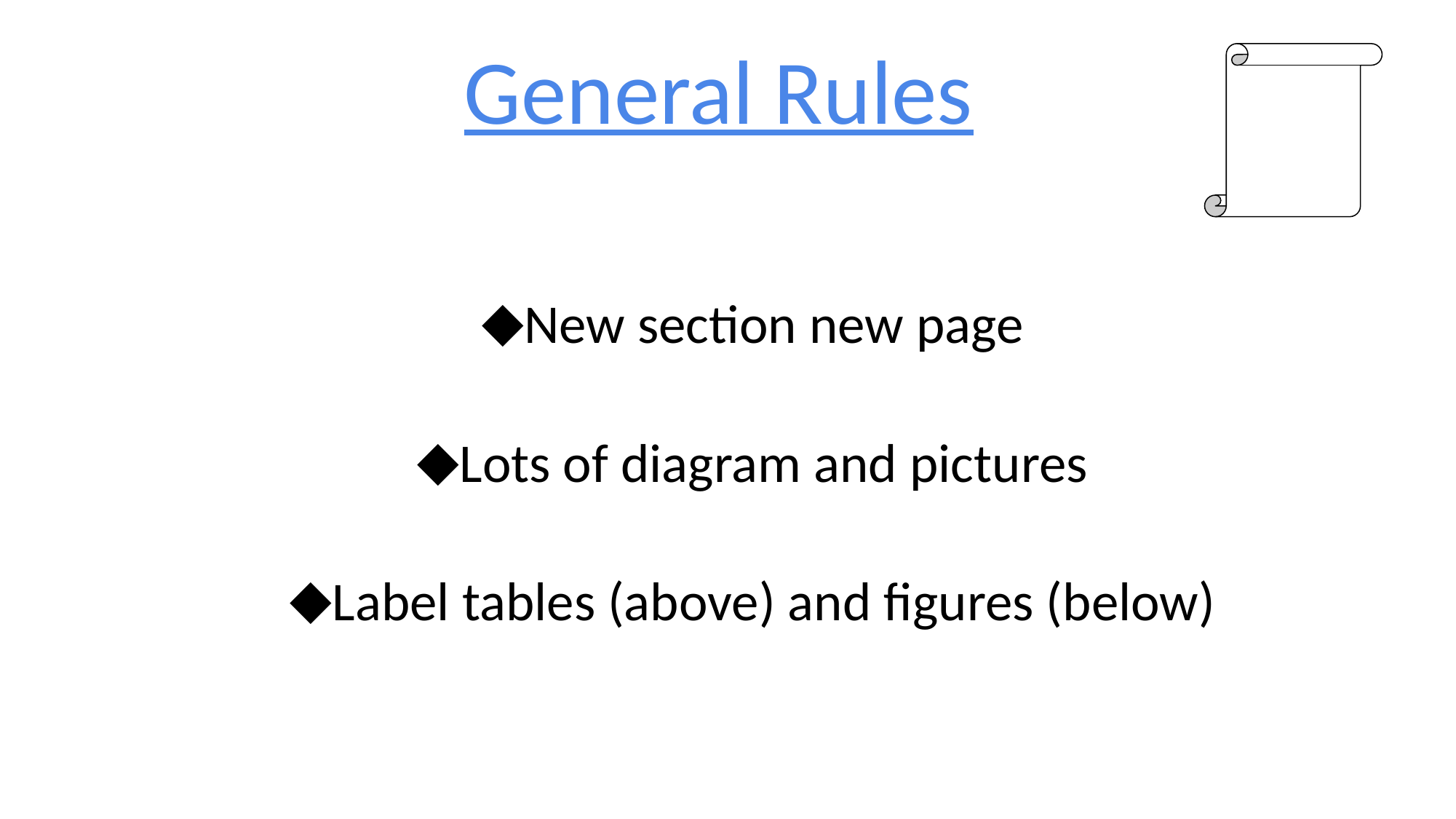

# General Rules

New section new page
Lots of diagram and pictures
Label tables (above) and figures (below)